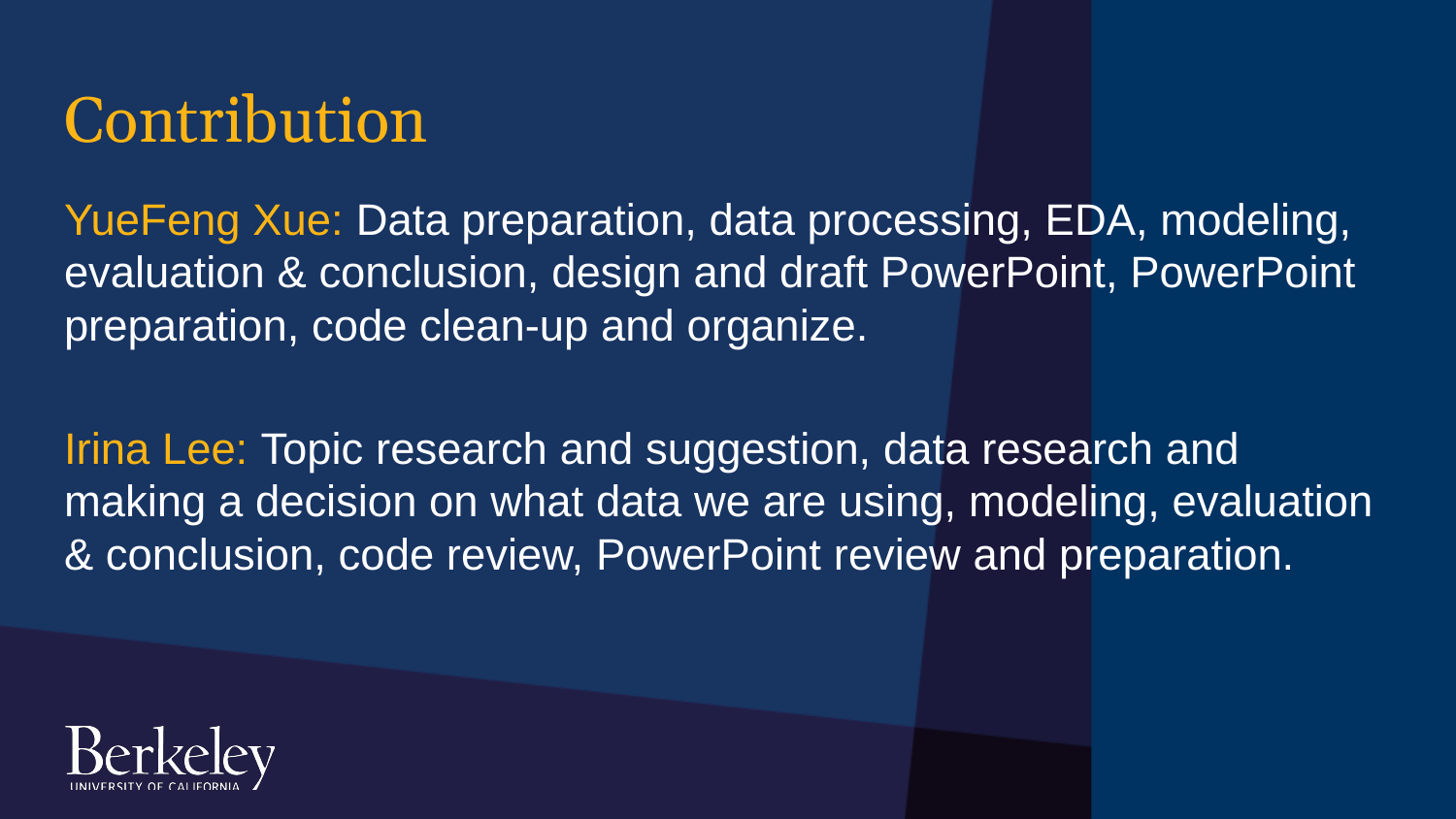

# Contribution
YueFeng Xue: Data preparation, data processing, EDA, modeling, evaluation & conclusion, design and draft PowerPoint, PowerPoint preparation, code clean-up and organize.

Irina Lee: Topic research and suggestion, data research and making a decision on what data we are using, modeling, evaluation & conclusion, code review, PowerPoint review and preparation.